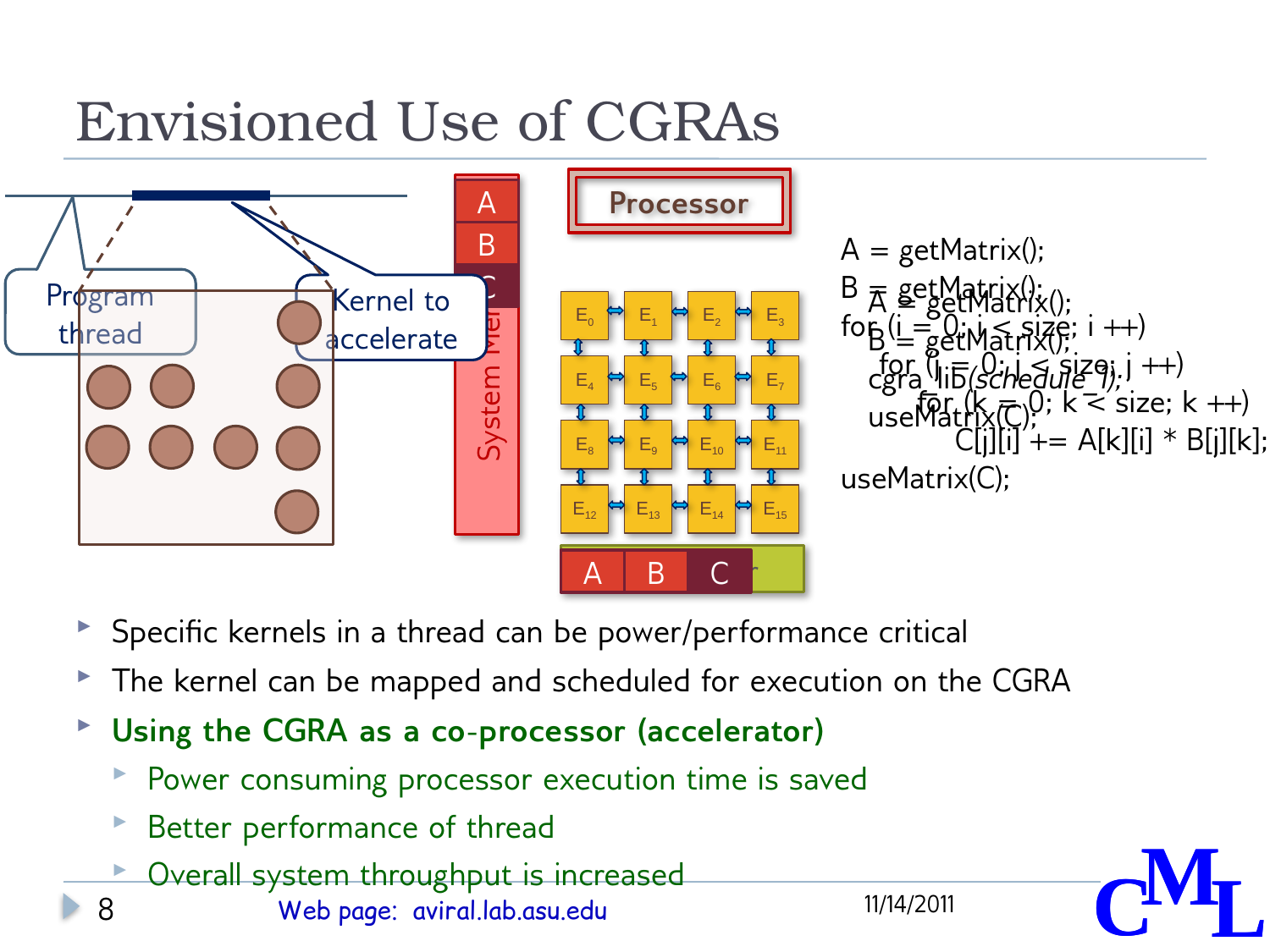

# Envisioned Use of CGRAs
Processor
System Memory
E0
E1
E2
E3

E4
E5
E6
E7

E8
E9
E10
E11

E12
E13
E14
E15

Data Buffer
A
A
B
B
A = getMatrix();
B = getMatrix();
for (i = 0; i < size; i ++)
    for (j = 0; j < size; j ++)
        for (k = 0; k < size; k ++)
            C[j][i] += A[k][i] * B[j][k];
useMatrix(C);
C
Program thread
Kernel to accelerate
A = getMatrix();
B = getMatrix();
cgra_lib(schedule_1);
useMatrix(C);

A
B
C
Specific kernels in a thread can be power/performance critical
The kernel can be mapped and scheduled for execution on the CGRA
Using the CGRA as a co-processor (accelerator)
Power consuming processor execution time is saved
Better performance of thread
Overall system throughput is increased
11/14/2011
8